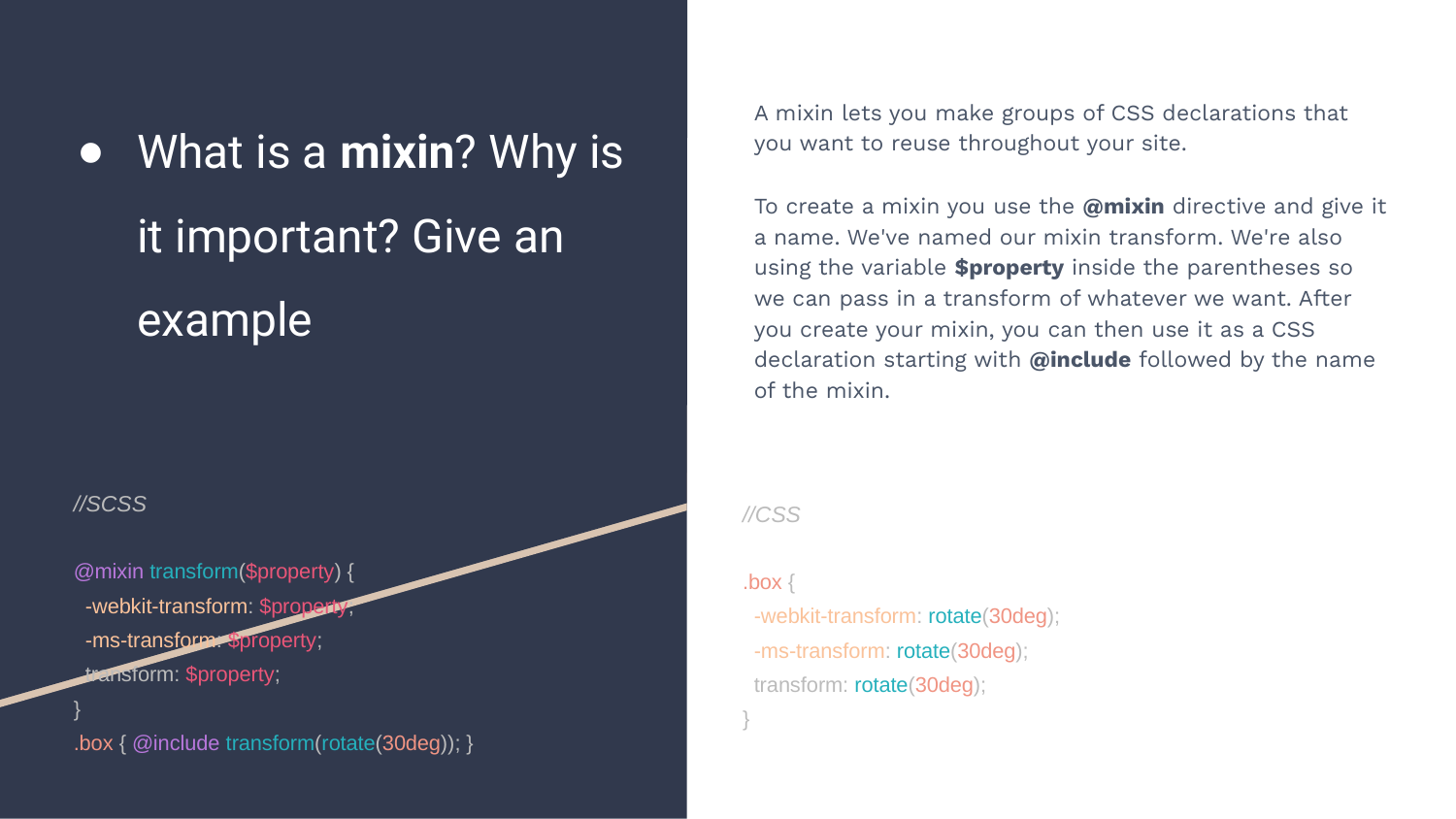

# What is a mixin? Why is it important? Give an example

A mixin lets you make groups of CSS declarations that you want to reuse throughout your site.
To create a mixin you use the @mixin directive and give it a name. We've named our mixin transform. We're also using the variable $property inside the parentheses so we can pass in a transform of whatever we want. After you create your mixin, you can then use it as a CSS declaration starting with @include followed by the name of the mixin.

//CSS
.box {
  -webkit-transform: rotate(30deg);
  -ms-transform: rotate(30deg);
  transform: rotate(30deg);
}
//SCSS
@mixin transform($property) {
  -webkit-transform: $property;
  -ms-transform: $property;
  transform: $property;
}
.box { @include transform(rotate(30deg)); }